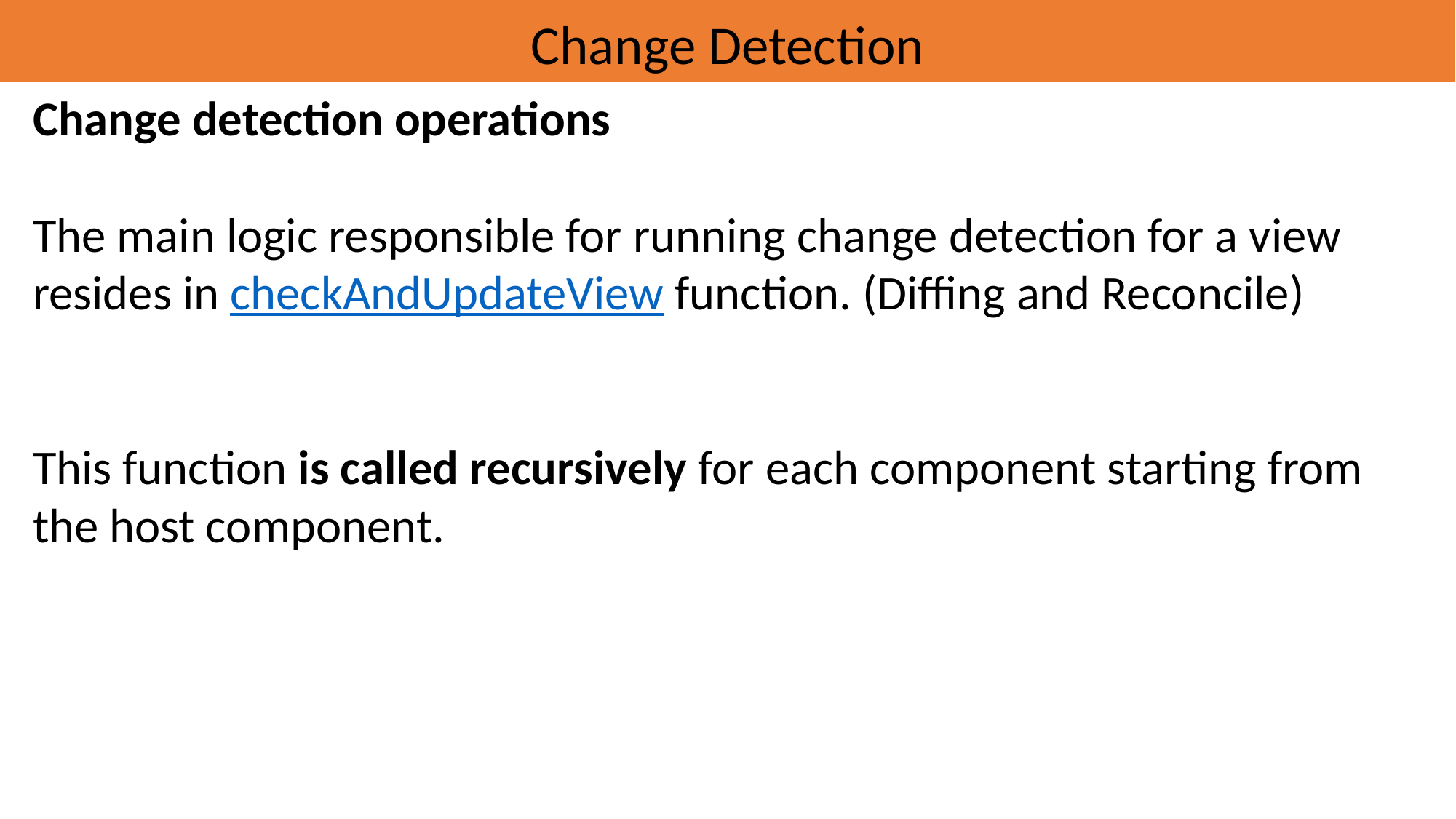

# Change Detection
Change detection operations

The main logic responsible for running change detection for a view resides in checkAndUpdateView function. (Diffing and Reconcile)

This function is called recursively for each component starting from the host component.